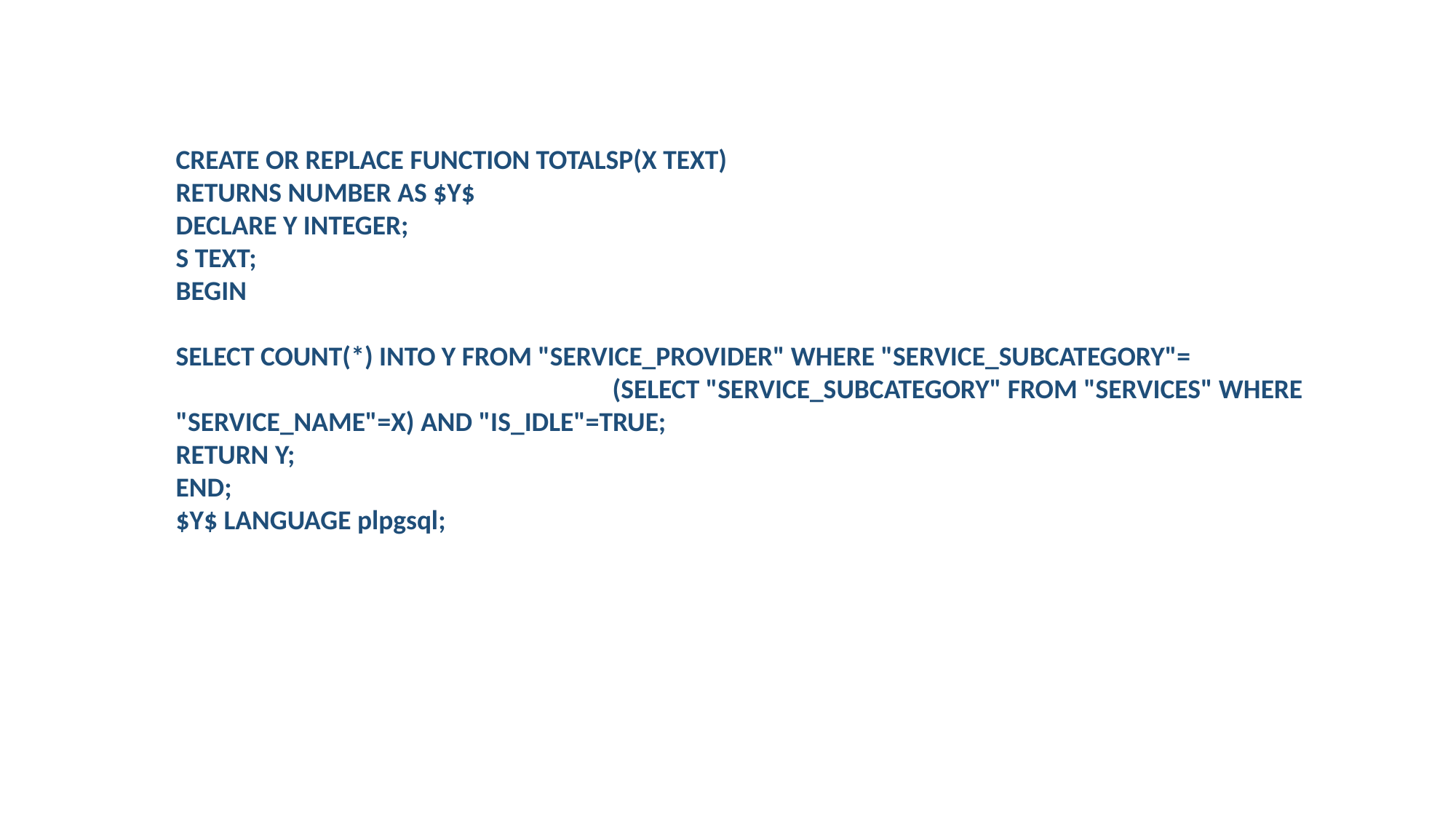

CREATE OR REPLACE FUNCTION TOTALSP(X TEXT)
RETURNS NUMBER AS $Y$
DECLARE Y INTEGER;
S TEXT;
BEGIN

SELECT COUNT(*) INTO Y FROM "SERVICE_PROVIDER" WHERE "SERVICE_SUBCATEGORY"=
				(SELECT "SERVICE_SUBCATEGORY" FROM "SERVICES" WHERE "SERVICE_NAME"=X) AND "IS_IDLE"=TRUE;
RETURN Y;
END;
$Y$ LANGUAGE plpgsql;